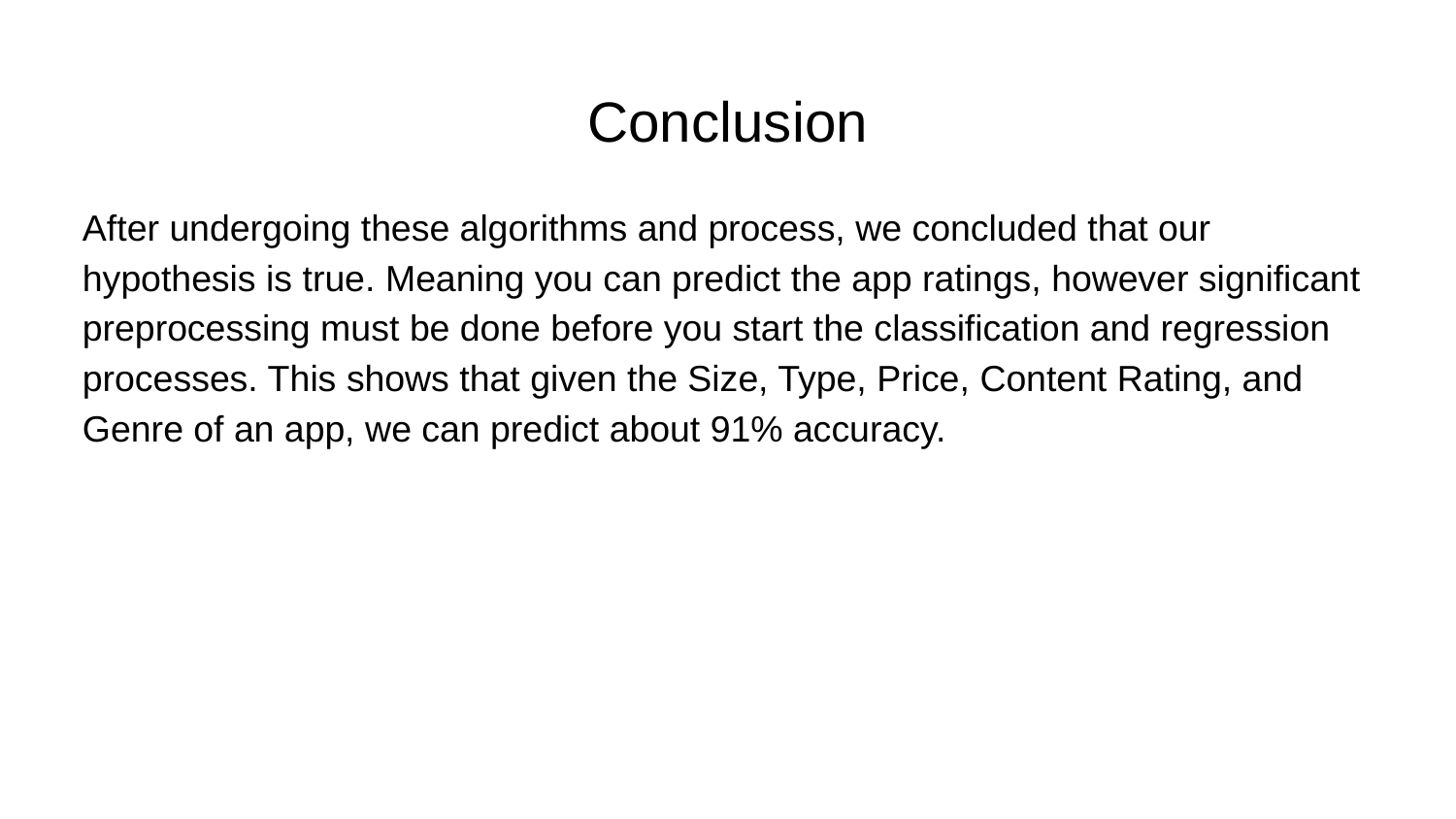

# Conclusion
After undergoing these algorithms and process, we concluded that our hypothesis is true. Meaning you can predict the app ratings, however significant preprocessing must be done before you start the classification and regression processes. This shows that given the Size, Type, Price, Content Rating, and Genre of an app, we can predict about 91% accuracy.